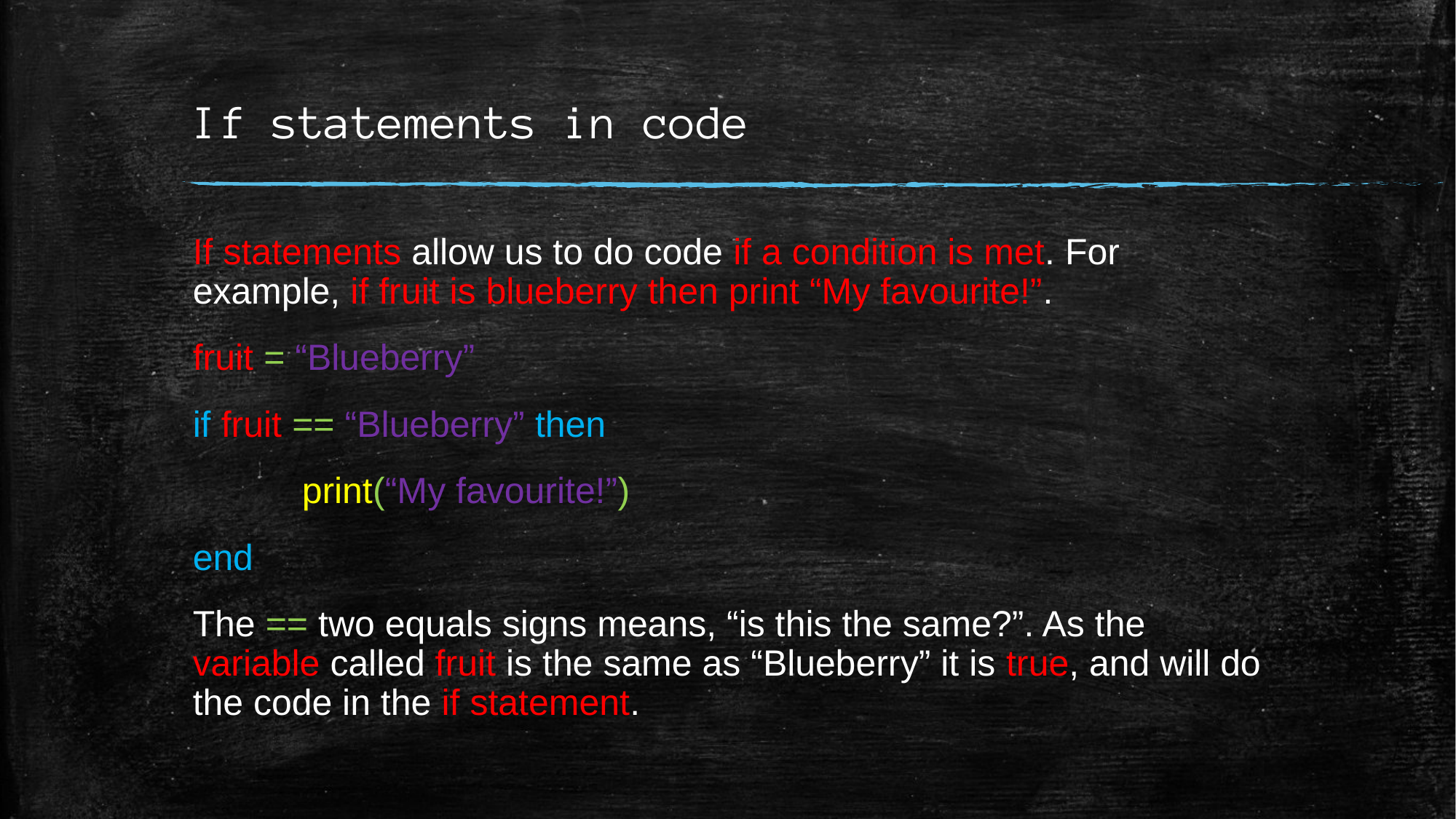

# If statements in code
If statements allow us to do code if a condition is met. For example, if fruit is blueberry then print “My favourite!”.
fruit = “Blueberry”
if fruit == “Blueberry” then
	print(“My favourite!”)
end
The == two equals signs means, “is this the same?”. As the variable called fruit is the same as “Blueberry” it is true, and will do the code in the if statement.